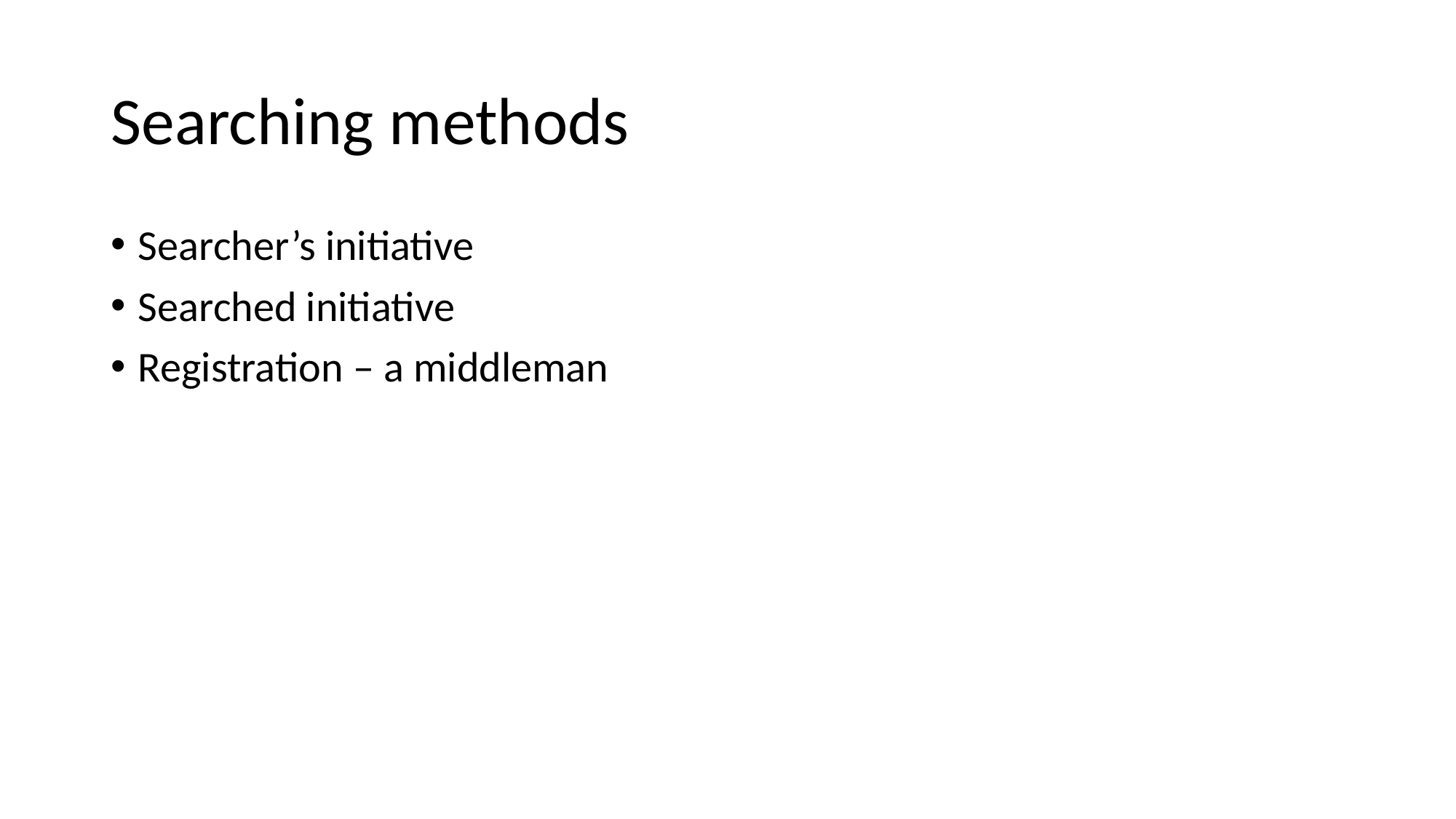

# Searching methods
Searcher’s initiative
Searched initiative
Registration – a middleman